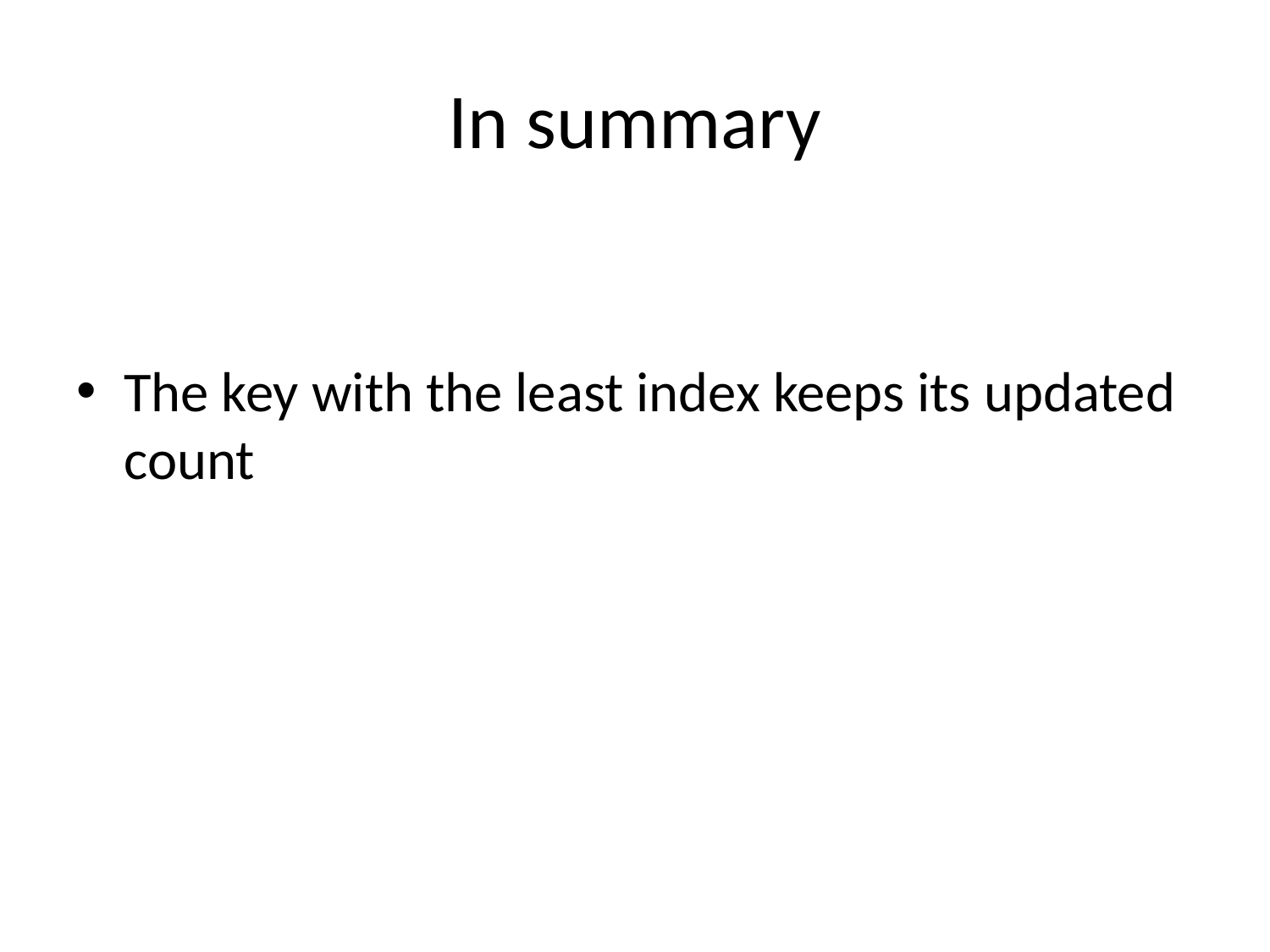

# In summary
The key with the least index keeps its updated count